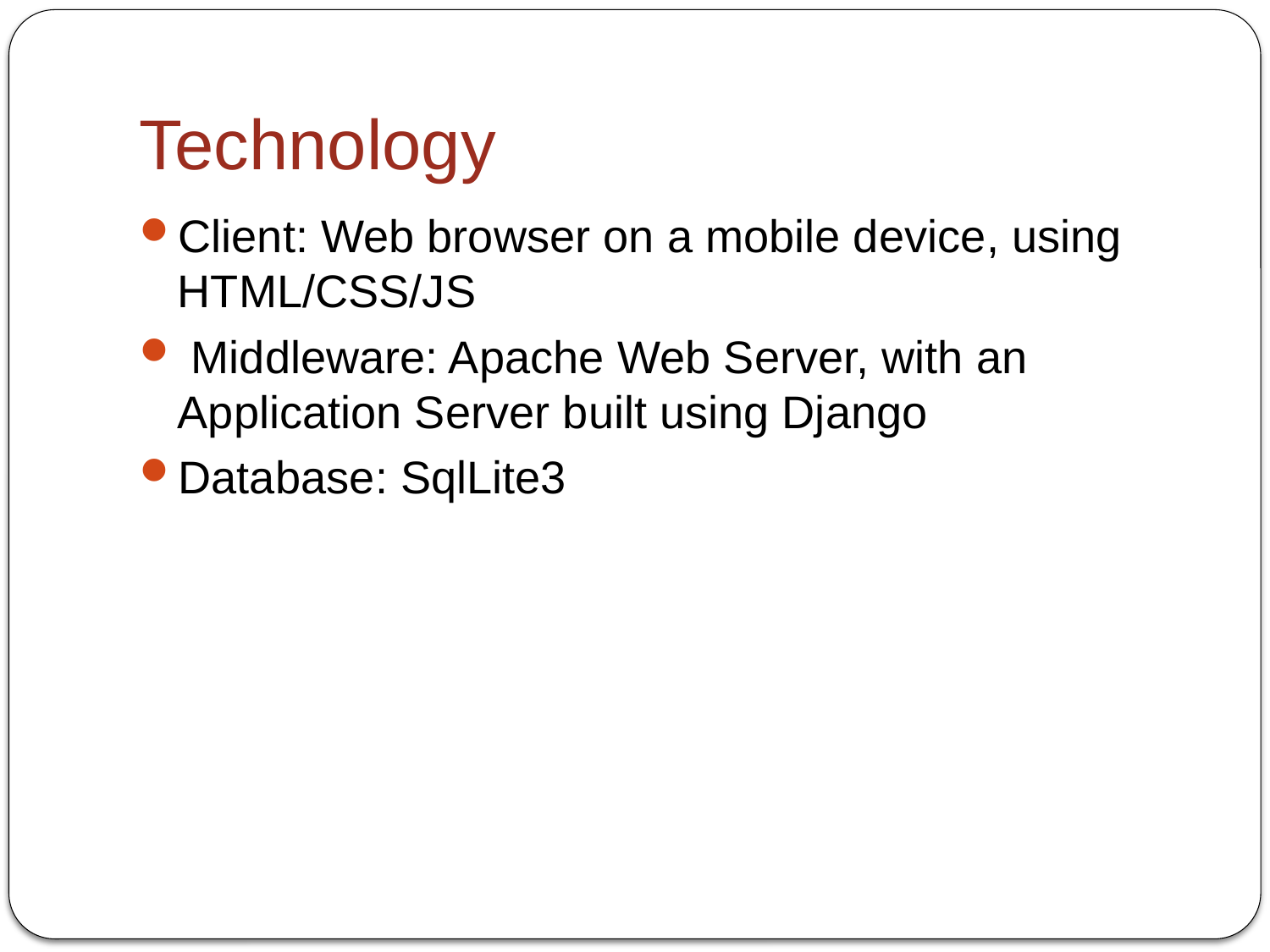

# Technology
Client: Web browser on a mobile device, using HTML/CSS/JS
 Middleware: Apache Web Server, with an Application Server built using Django
Database: SqlLite3